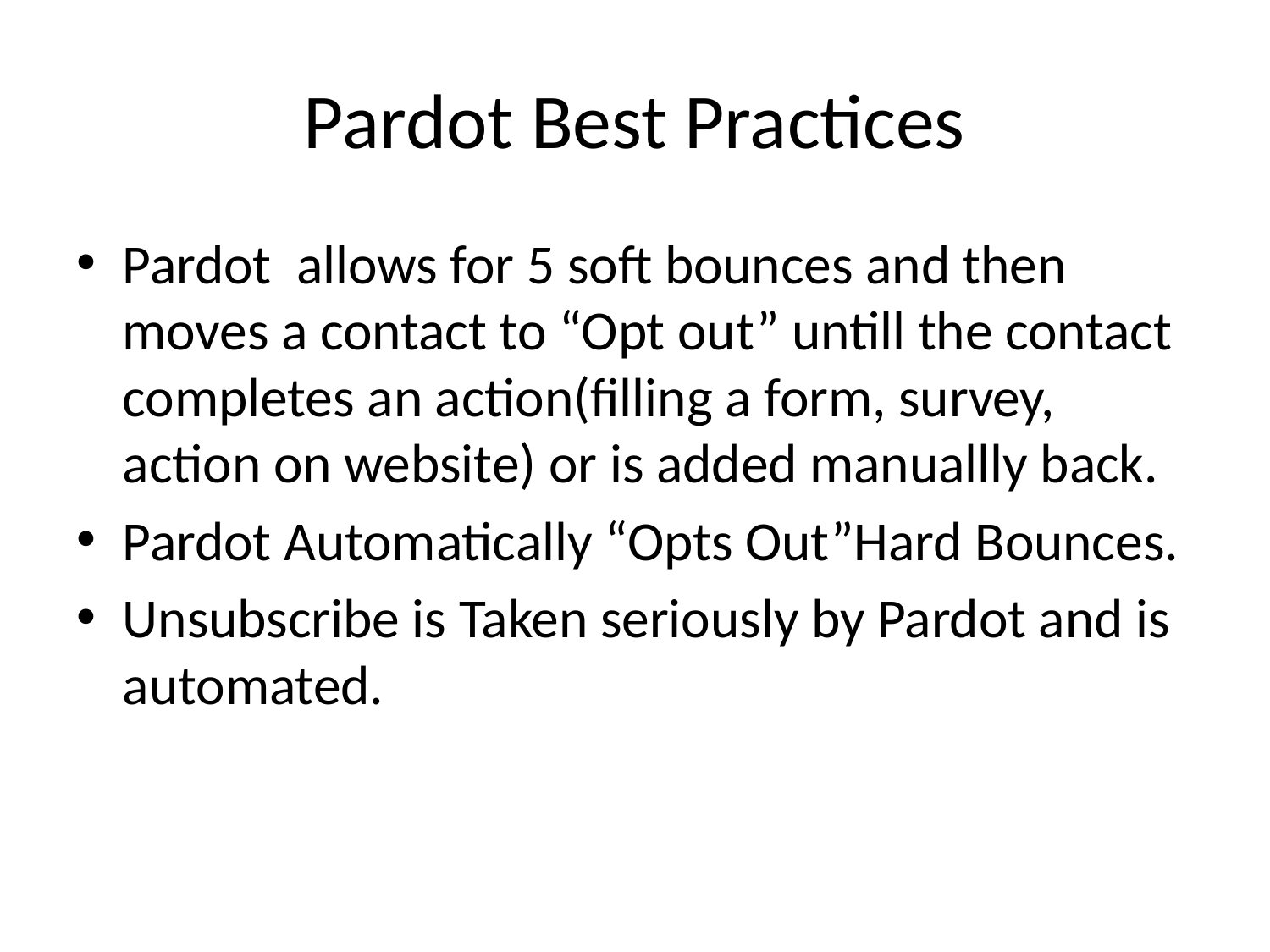

# Pardot Best Practices
Pardot  allows for 5 soft bounces and then moves a contact to “Opt out” untill the contact completes an action(filling a form, survey, action on website) or is added manuallly back.
Pardot Automatically “Opts Out”Hard Bounces.
Unsubscribe is Taken seriously by Pardot and is automated.